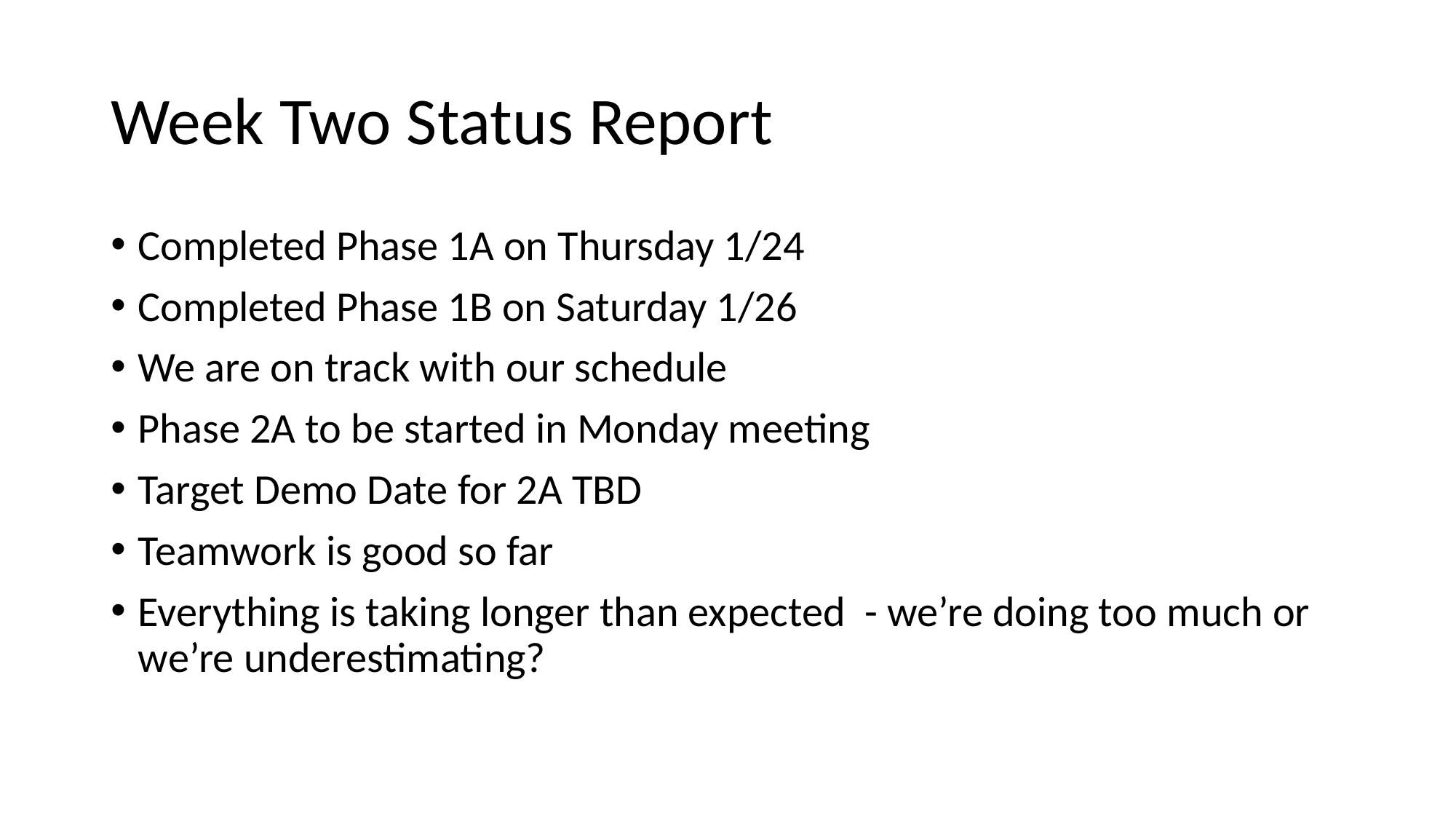

# Week Two Status Report
Completed Phase 1A on Thursday 1/24
Completed Phase 1B on Saturday 1/26
We are on track with our schedule
Phase 2A to be started in Monday meeting
Target Demo Date for 2A TBD
Teamwork is good so far
Everything is taking longer than expected  - we’re doing too much or we’re underestimating?